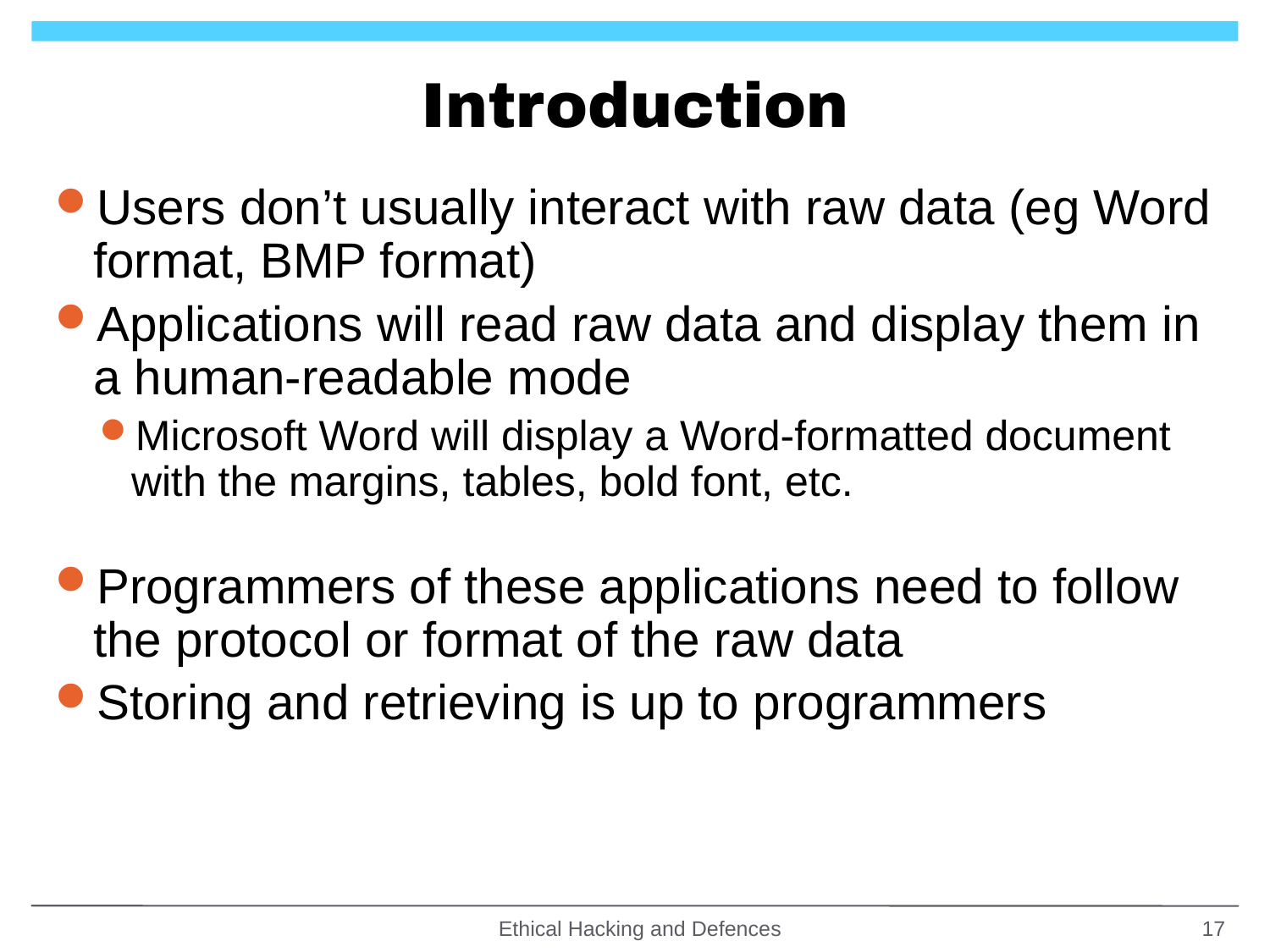

# Introduction
Users don’t usually interact with raw data (eg Word format, BMP format)
Applications will read raw data and display them in a human-readable mode
Microsoft Word will display a Word-formatted document with the margins, tables, bold font, etc.
Programmers of these applications need to follow the protocol or format of the raw data
Storing and retrieving is up to programmers
Ethical Hacking and Defences
17